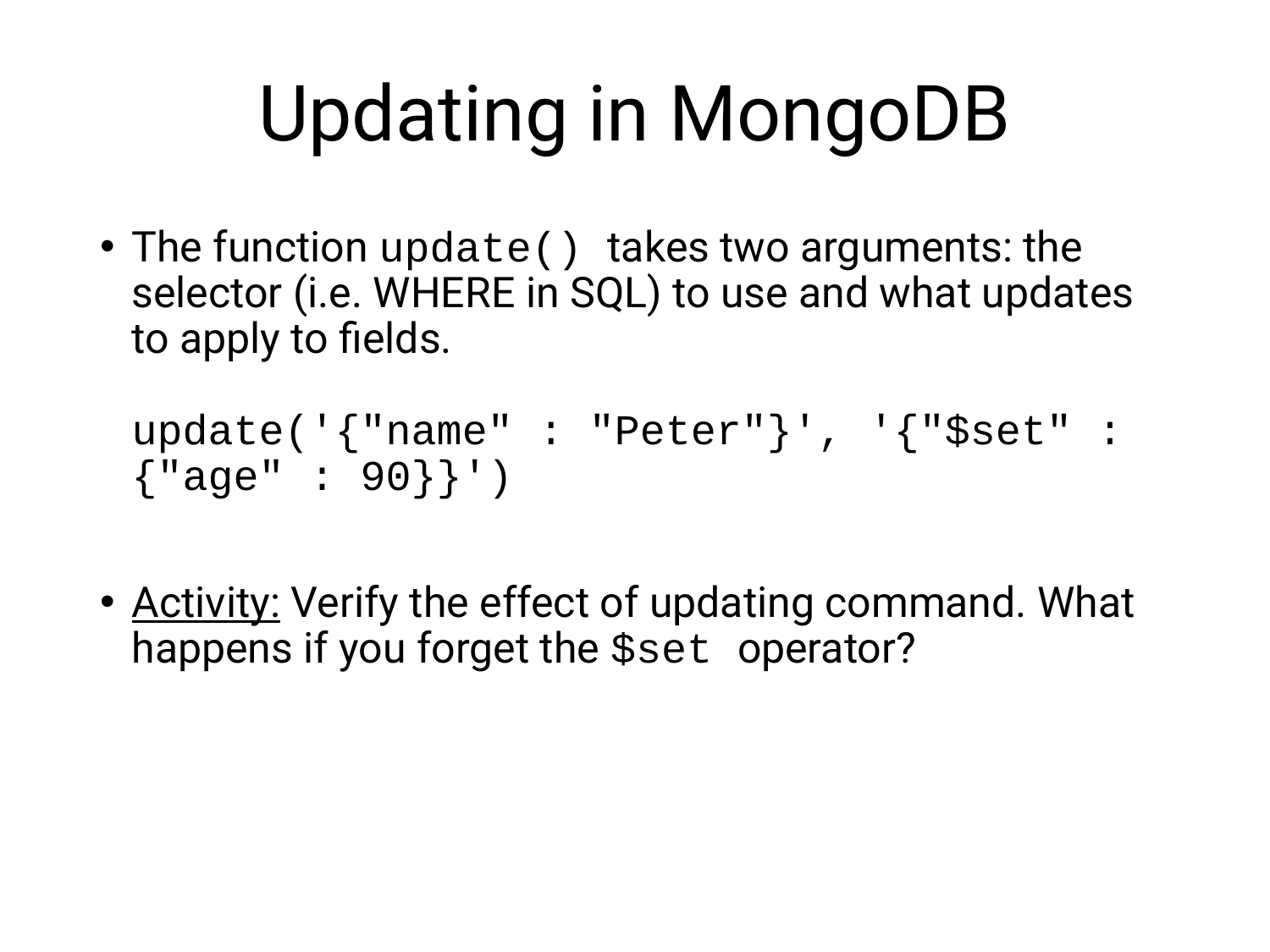

# Updating in MongoDB
The function update() takes two arguments: the selector (i.e. WHERE in SQL) to use and what updates to apply to fields.
update('{"name" : "Peter"}', '{"$set" : {"age" : 90}}')

Activity: Verify the effect of updating command. What happens if you forget the $set operator?